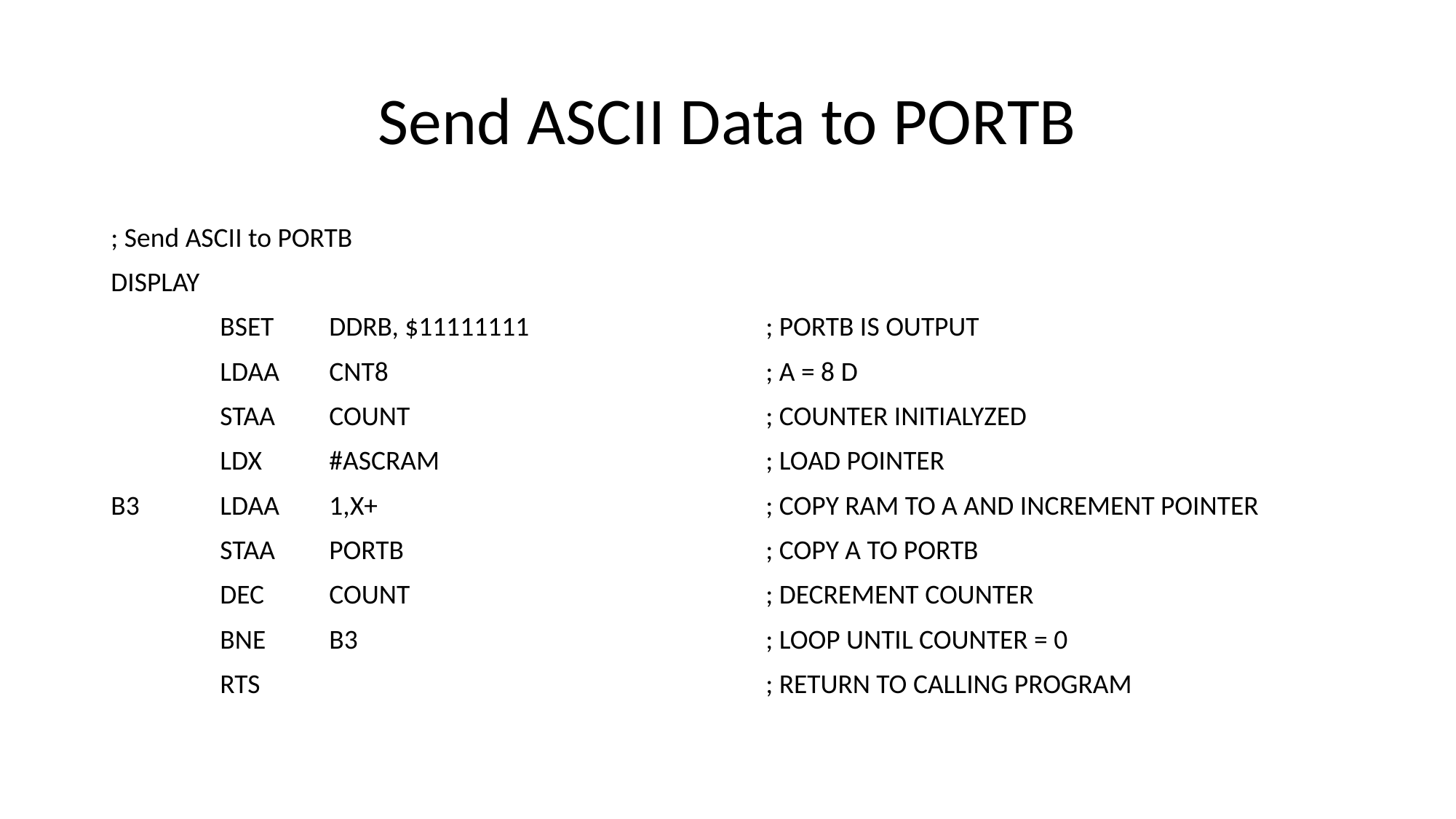

# Send ASCII Data to PORTB
; Send ASCII to PORTB
DISPLAY
	BSET	DDRB, $11111111			; PORTB IS OUTPUT
	LDAA	CNT8				; A = 8 D
	STAA	COUNT				; COUNTER INITIALYZED
	LDX	#ASCRAM			; LOAD POINTER
B3	LDAA	1,X+				; COPY RAM TO A AND INCREMENT POINTER
	STAA	PORTB				; COPY A TO PORTB
	DEC	COUNT				; DECREMENT COUNTER
	BNE	B3				; LOOP UNTIL COUNTER = 0
	RTS					; RETURN TO CALLING PROGRAM